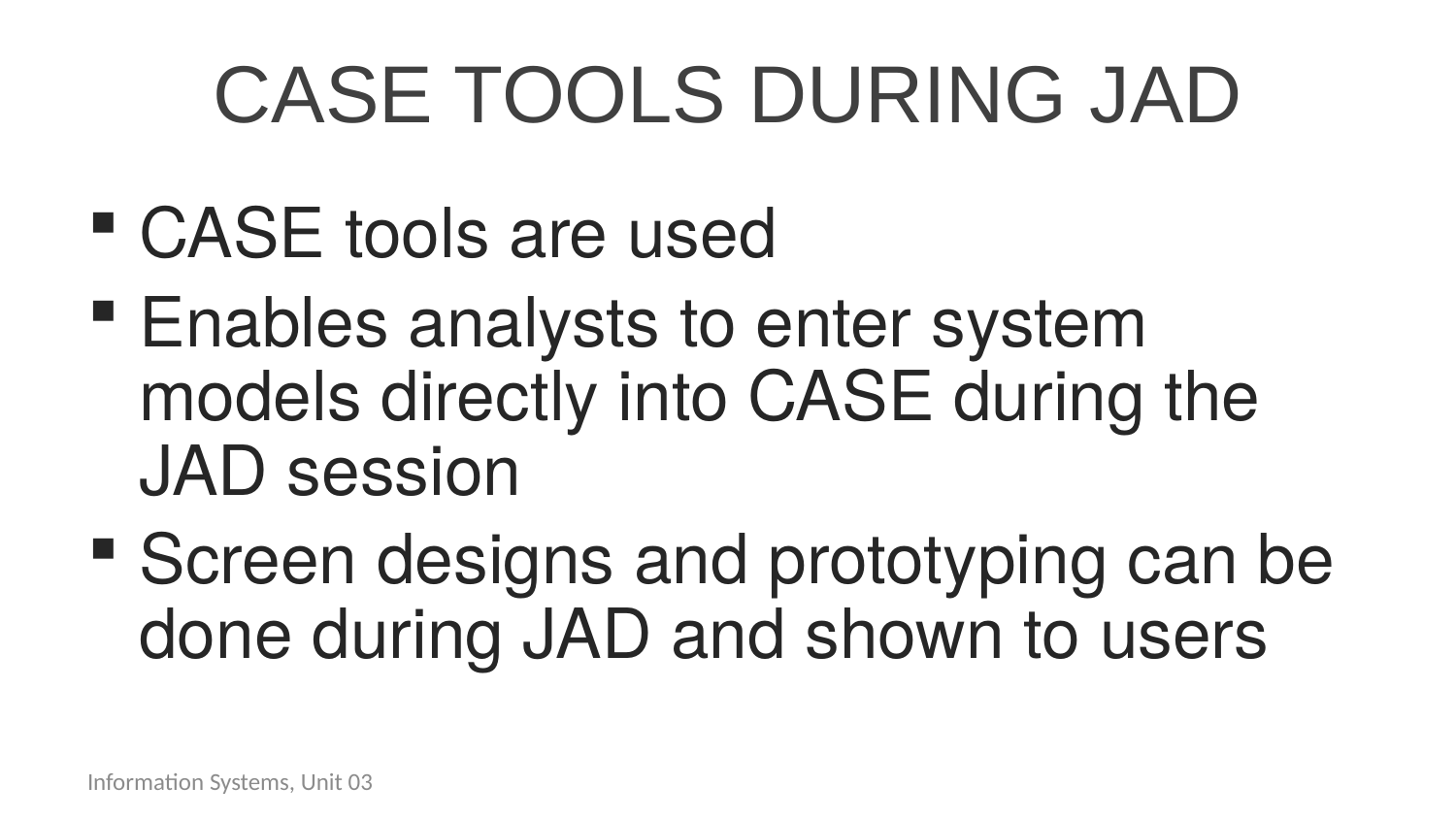

# CASE Tools During JAD
CASE tools are used
Enables analysts to enter system models directly into CASE during the JAD session
Screen designs and prototyping can be done during JAD and shown to users
Information Systems, Unit 03
38